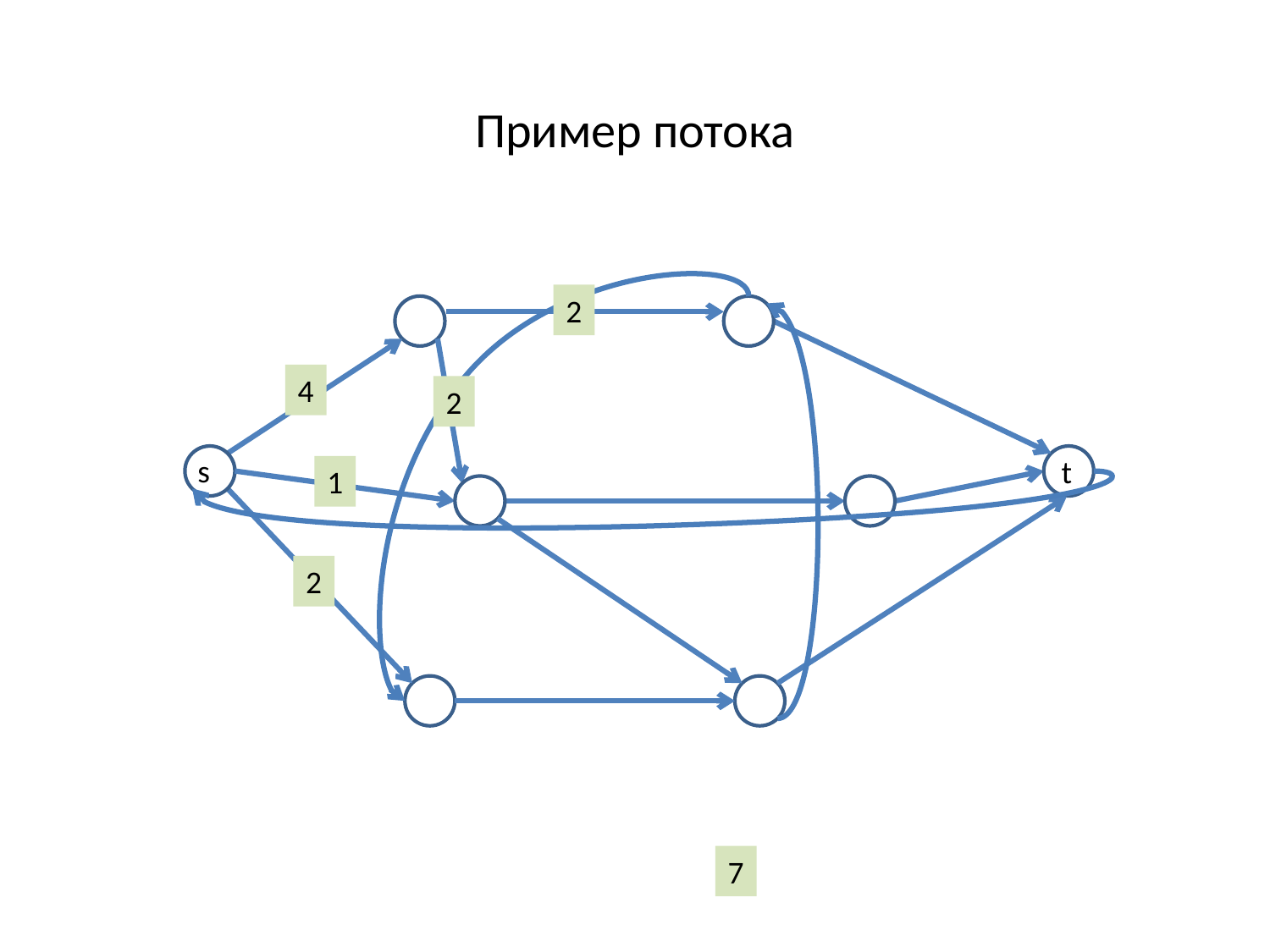

Пример потока
2

4
2
s

t
1

2

7